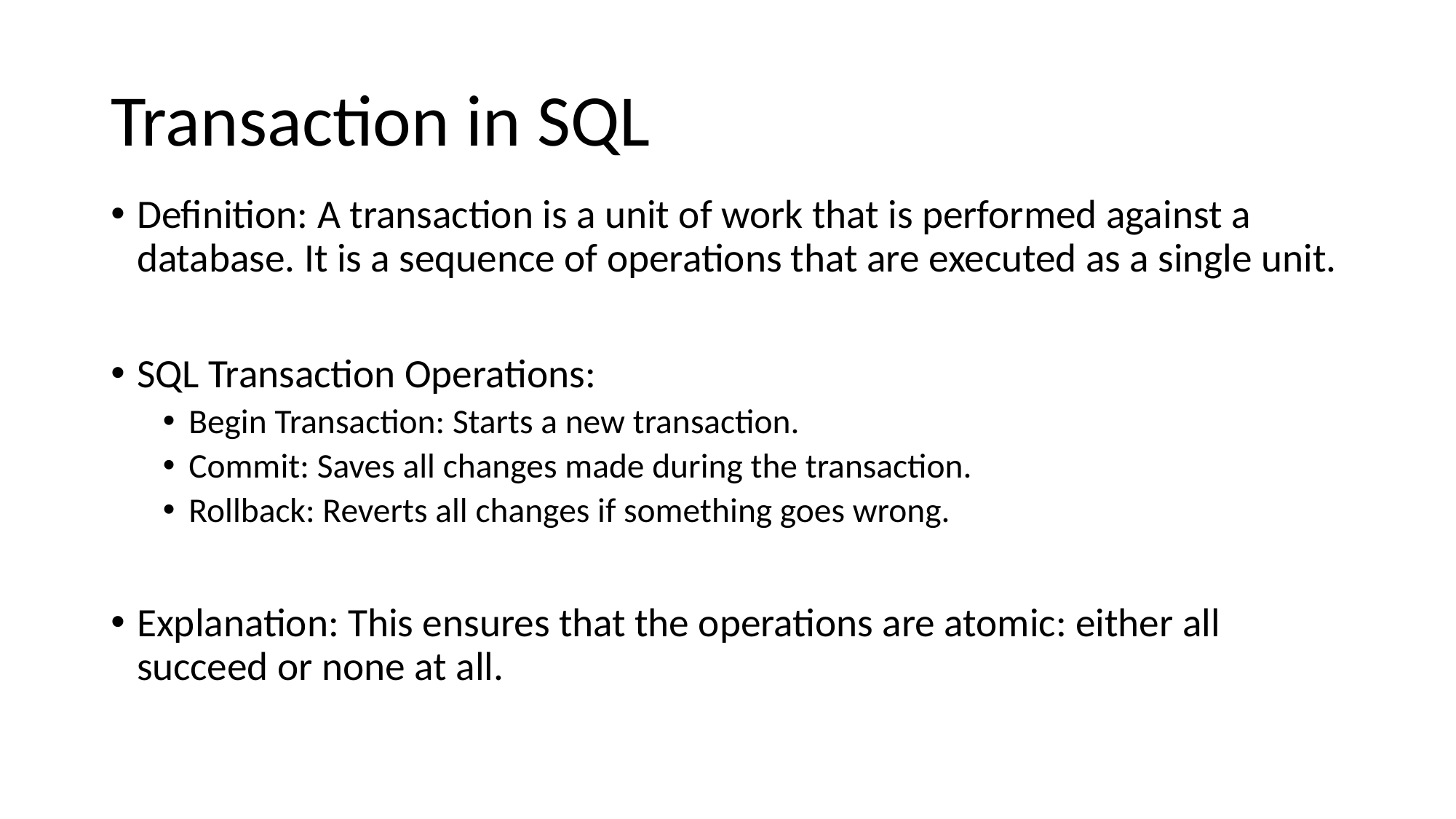

# Transaction in SQL
Definition: A transaction is a unit of work that is performed against a database. It is a sequence of operations that are executed as a single unit.

SQL Transaction Operations:
Begin Transaction: Starts a new transaction.
Commit: Saves all changes made during the transaction.
Rollback: Reverts all changes if something goes wrong.

Explanation: This ensures that the operations are atomic: either all succeed or none at all.